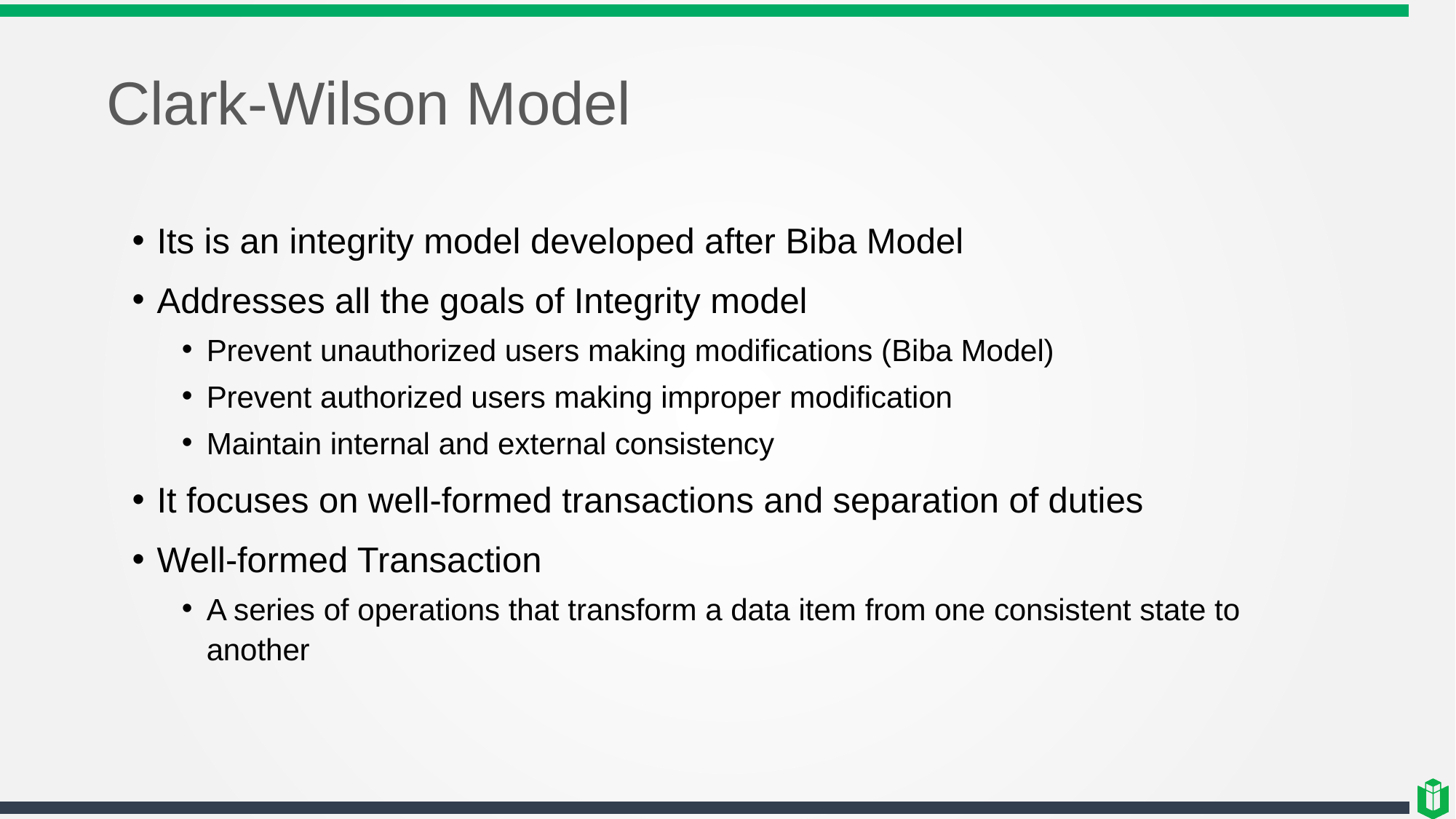

# Clark-Wilson Model
Its is an integrity model developed after Biba Model
Addresses all the goals of Integrity model
Prevent unauthorized users making modifications (Biba Model)
Prevent authorized users making improper modification
Maintain internal and external consistency
It focuses on well-formed transactions and separation of duties
Well-formed Transaction
A series of operations that transform a data item from one consistent state to another